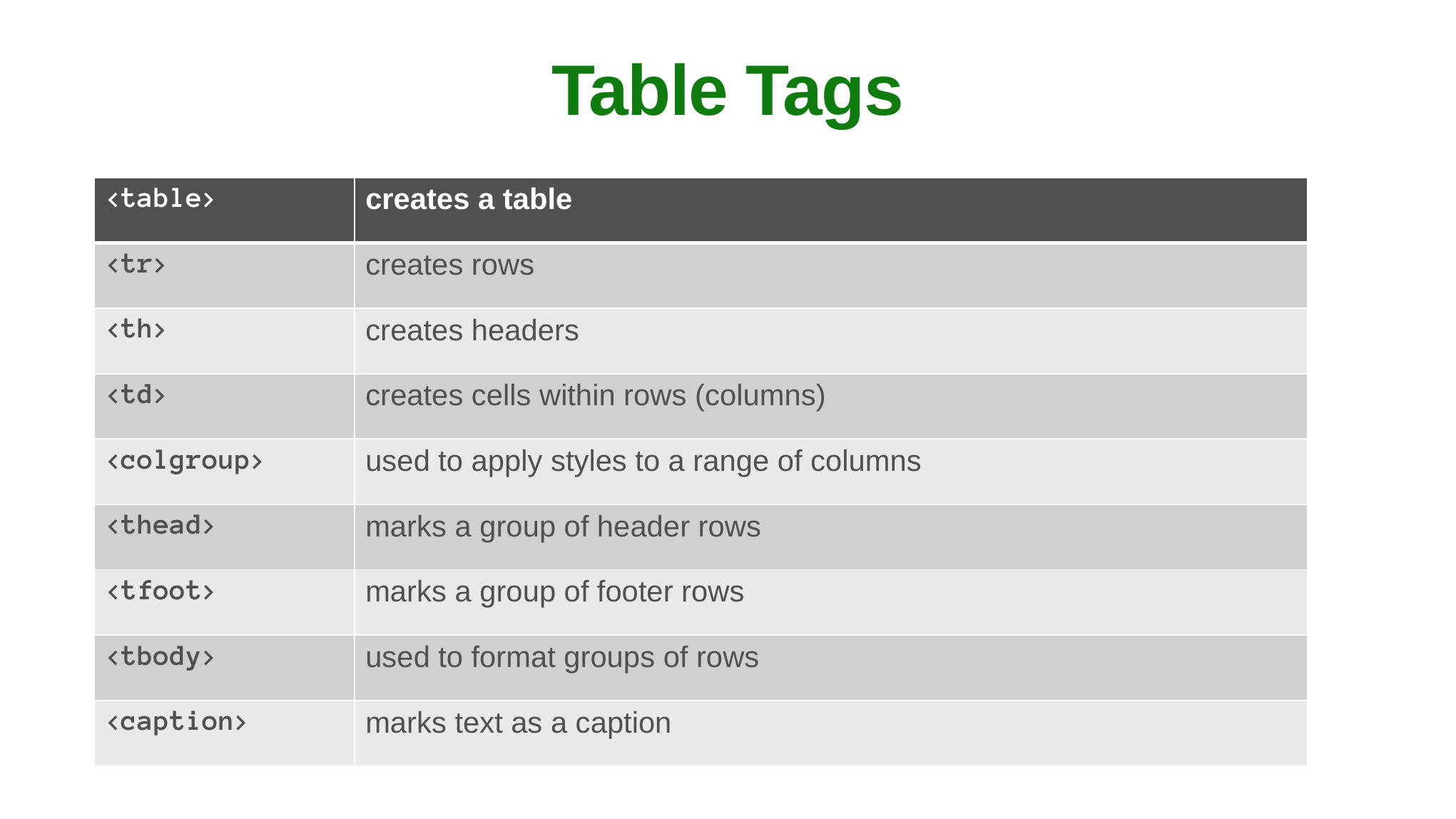

# Table Tags
| <table> | creates a table |
| --- | --- |
| <tr> | creates rows |
| <th> | creates headers |
| <td> | creates cells within rows (columns) |
| <colgroup> | used to apply styles to a range of columns |
| <thead> | marks a group of header rows |
| <tfoot> | marks a group of footer rows |
| <tbody> | used to format groups of rows |
| <caption> | marks text as a caption |